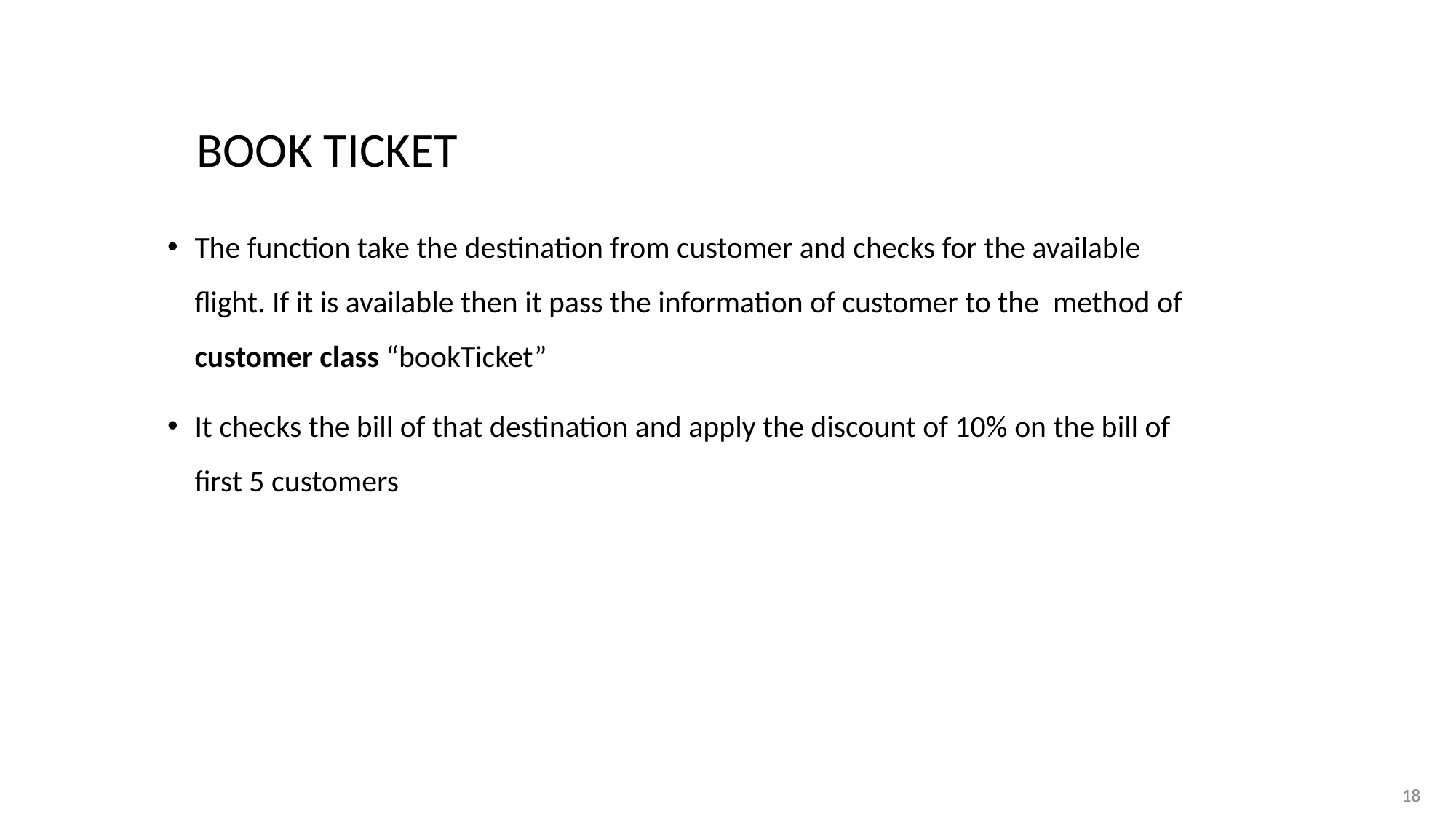

# Book ticket
The function take the destination from customer and checks for the available flight. If it is available then it pass the information of customer to the  method of customer class “bookTicket”
It checks the bill of that destination and apply the discount of 10% on the bill of first 5 customers

18